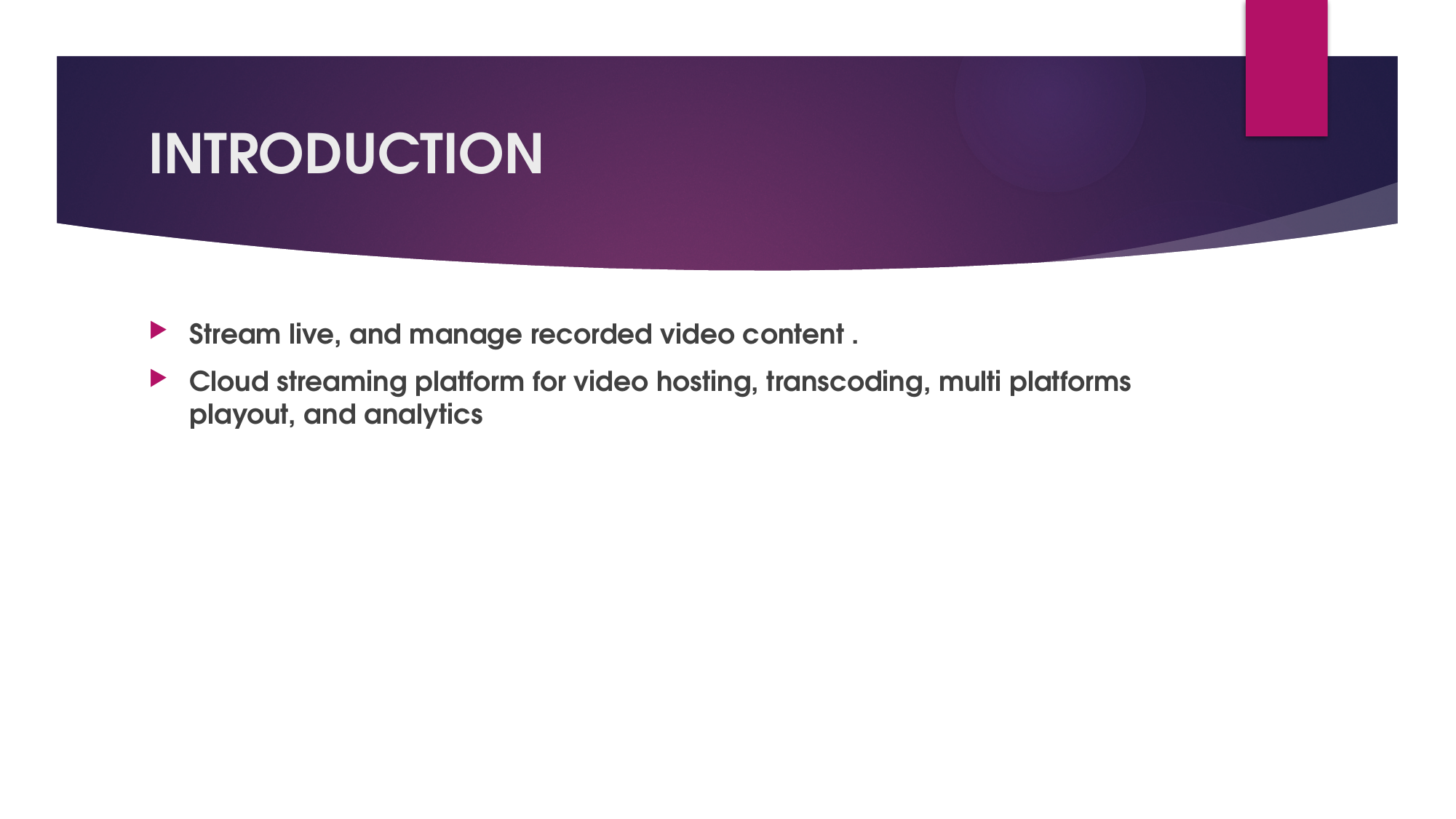

# INTRODUCTION
Stream live, and manage recorded video content .
Cloud streaming platform for video hosting, transcoding, multi platforms playout, and analytics